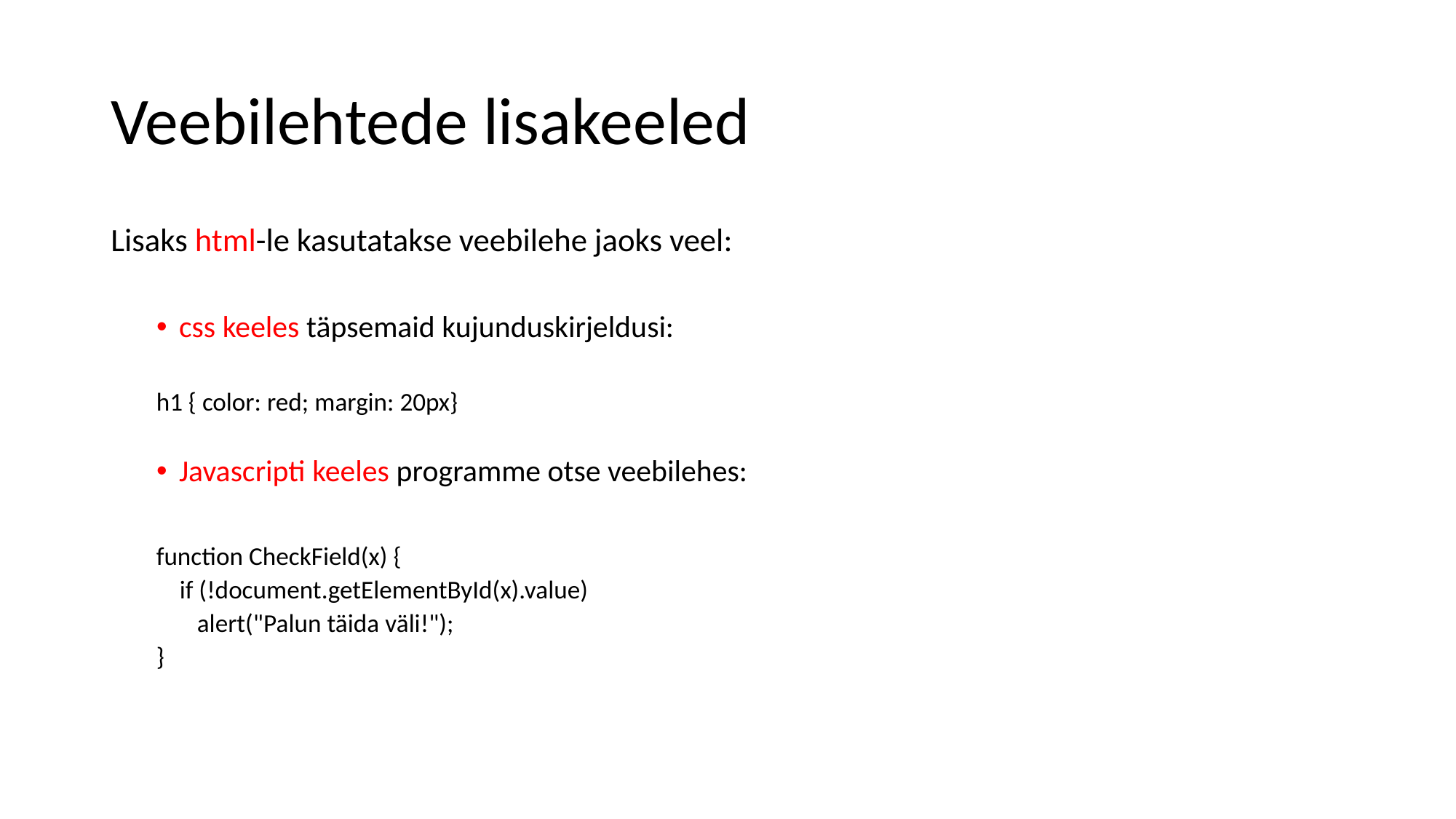

# Veebilehtede lisakeeled
Lisaks html-le kasutatakse veebilehe jaoks veel:

css keeles täpsemaid kujunduskirjeldusi:

h1 { color: red; margin: 20px}

Javascripti keeles programme otse veebilehes:

function CheckField(x) {
    if (!document.getElementById(x).value)
       alert("Palun täida väli!");
}